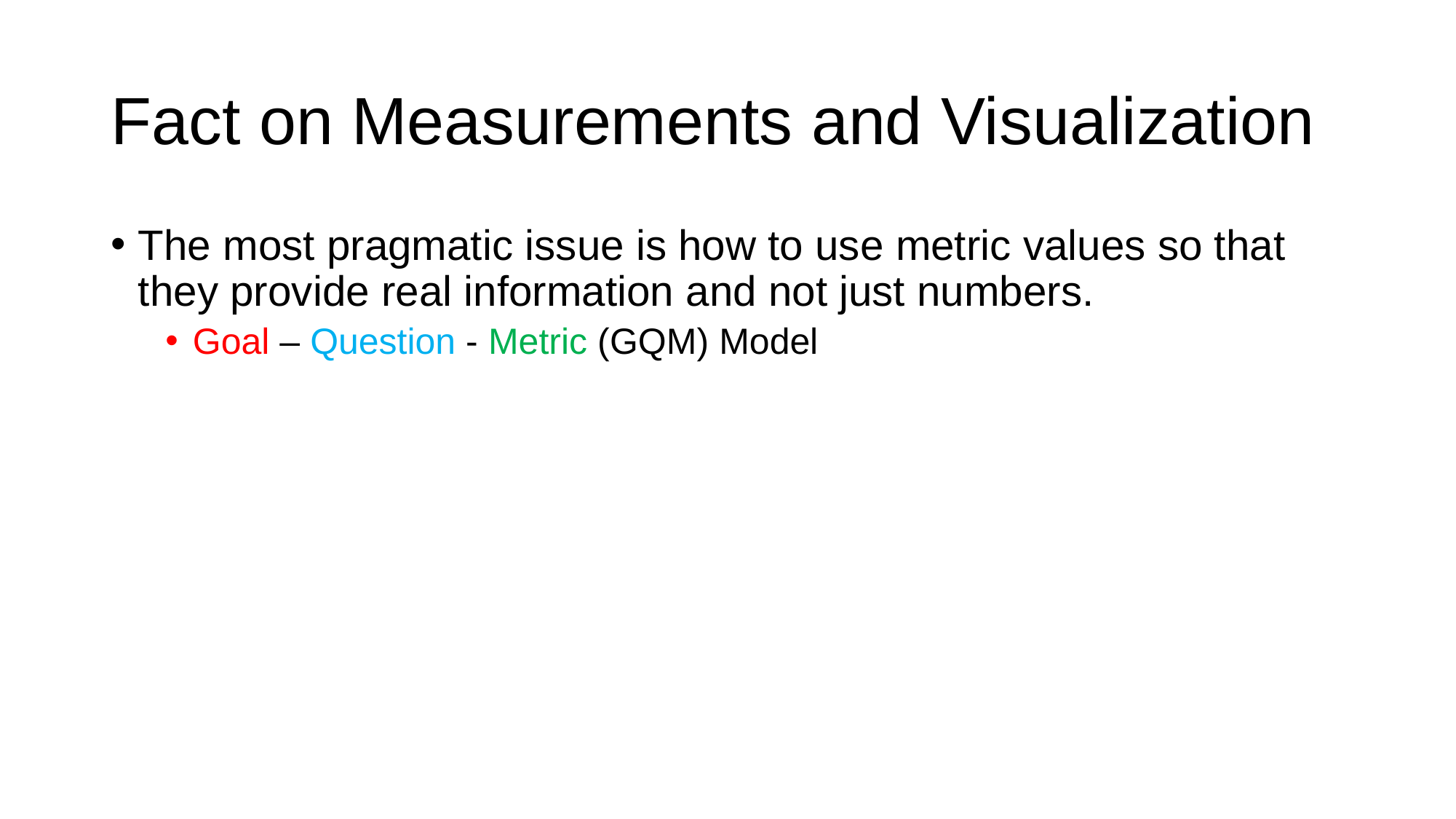

# Fact on Measurements and Visualization
The most pragmatic issue is how to use metric values so that they provide real information and not just numbers.
Goal – Question - Metric (GQM) Model